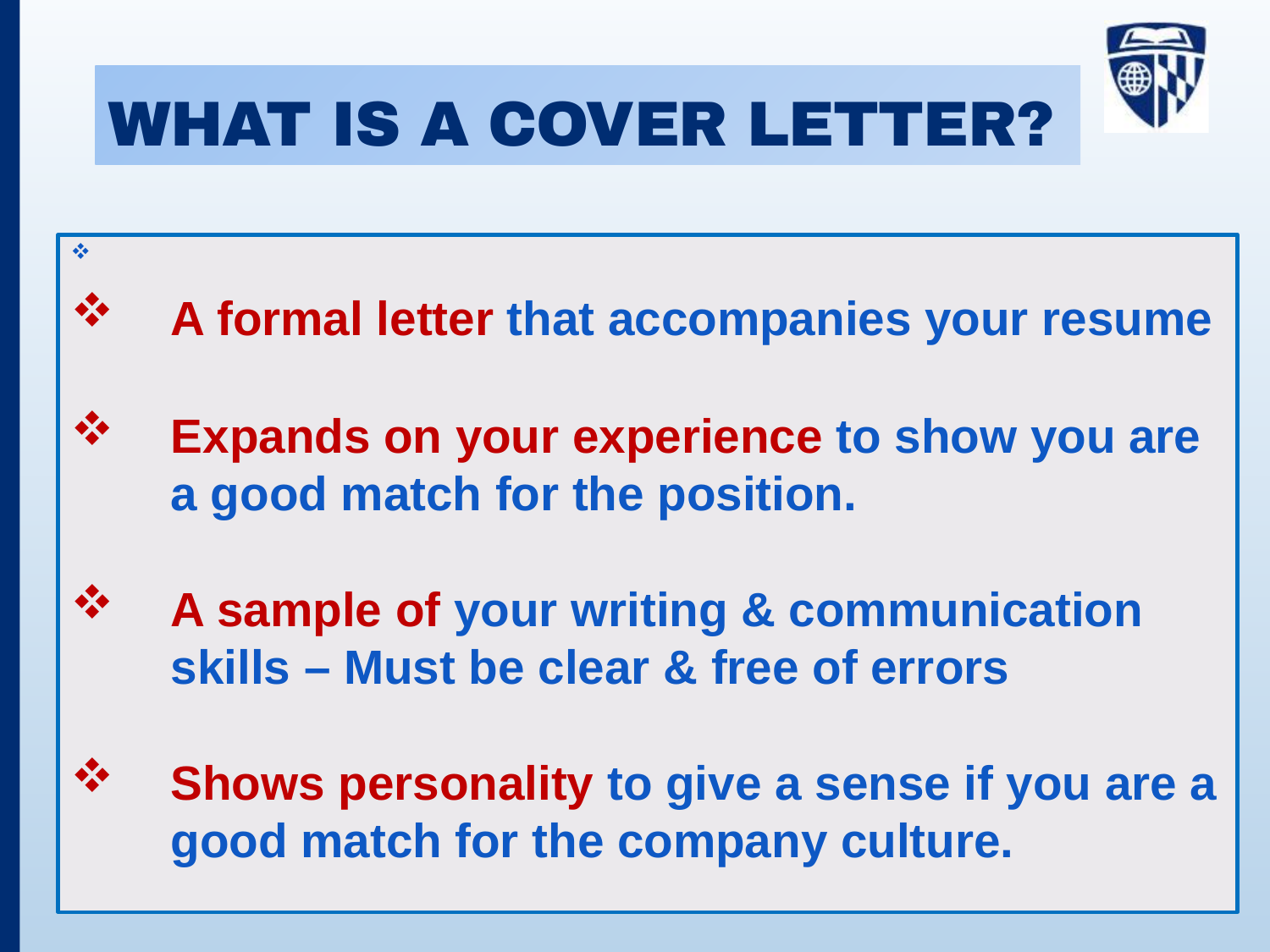

# What is a COVER LETTER?

A formal letter that accompanies your resume

Expands on your experience to show you are a good match for the position.

A sample of your writing & communication skills – Must be clear & free of errors

Shows personality to give a sense if you are a good match for the company culture.